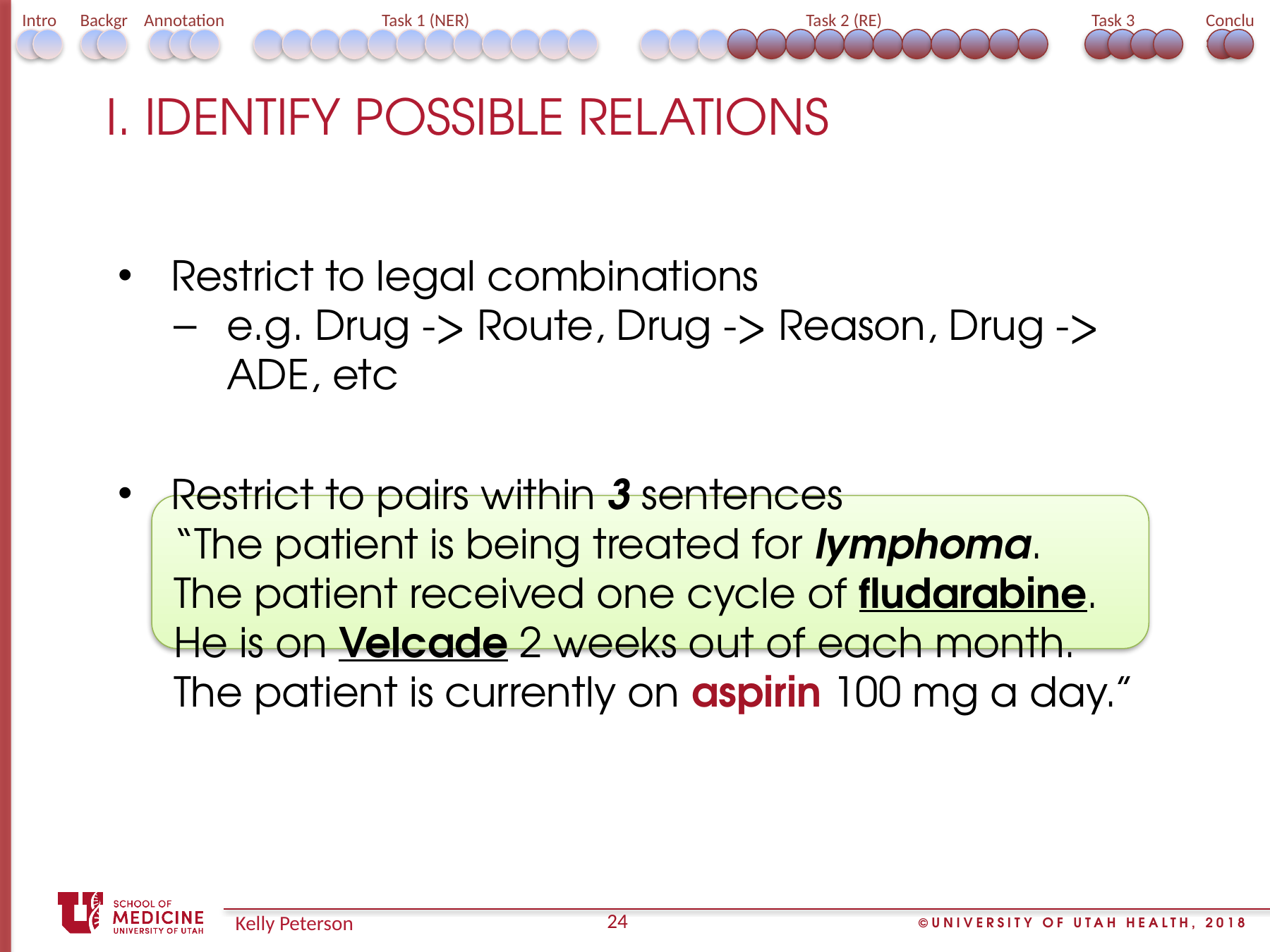

Intro
Background
Annotation
Task 1 (NER)
Task 2 (RE)
Task 3 (integrated)
Conclusion

# I. Identify possible relations
Restrict to legal combinations
e.g. Drug -> Route, Drug -> Reason, Drug -> ADE, etc

Restrict to pairs within 3 sentences
“The patient is being treated for lymphoma.
The patient received one cycle of fludarabine.
He is on Velcade 2 weeks out of each month.
The patient is currently on aspirin 100 mg a day.”